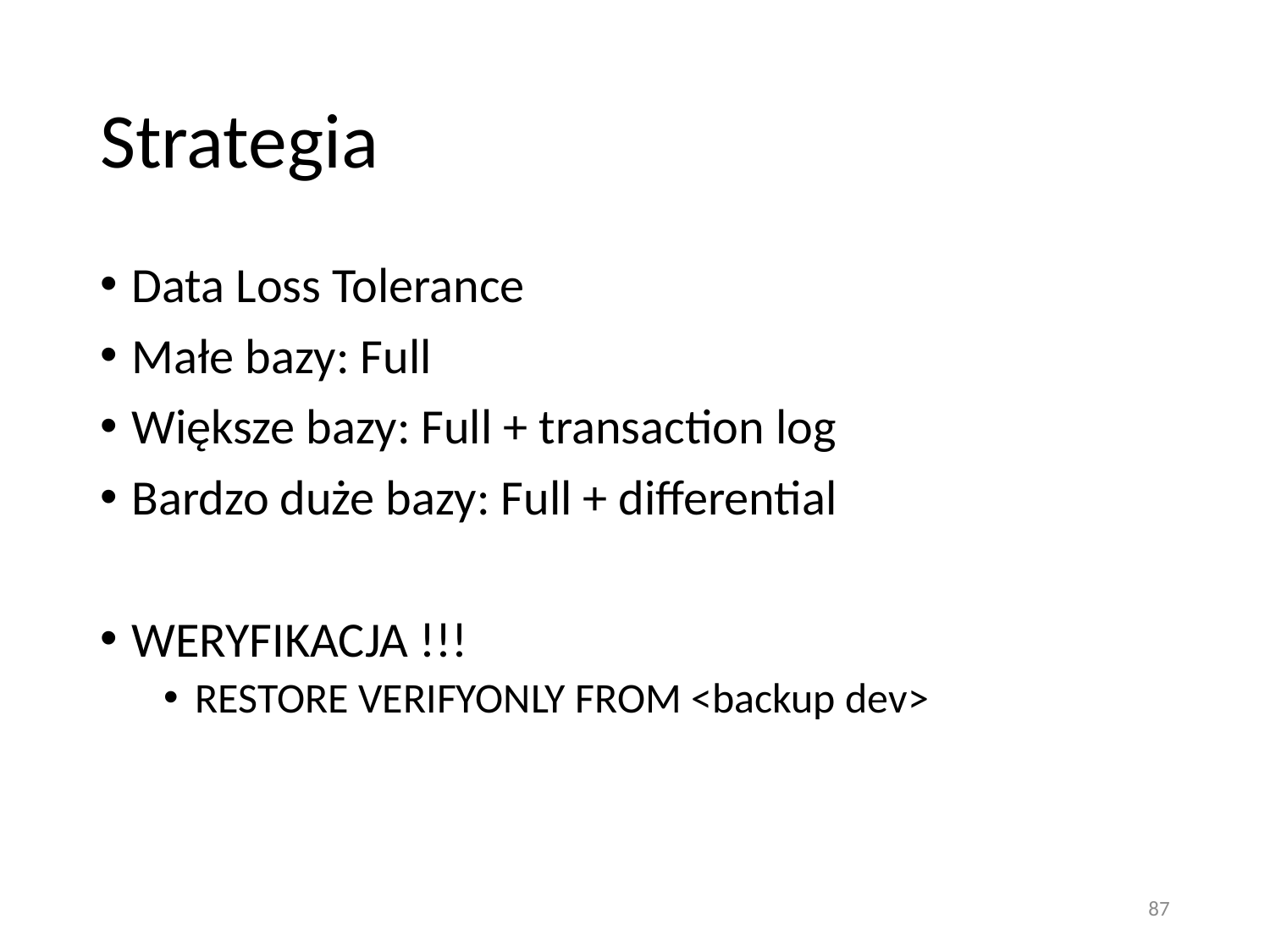

# Strategia
Data Loss Tolerance
Małe bazy: Full
Większe bazy: Full + transaction log
Bardzo duże bazy: Full + differential

WERYFIKACJA !!!
RESTORE VERIFYONLY FROM <backup dev>

87